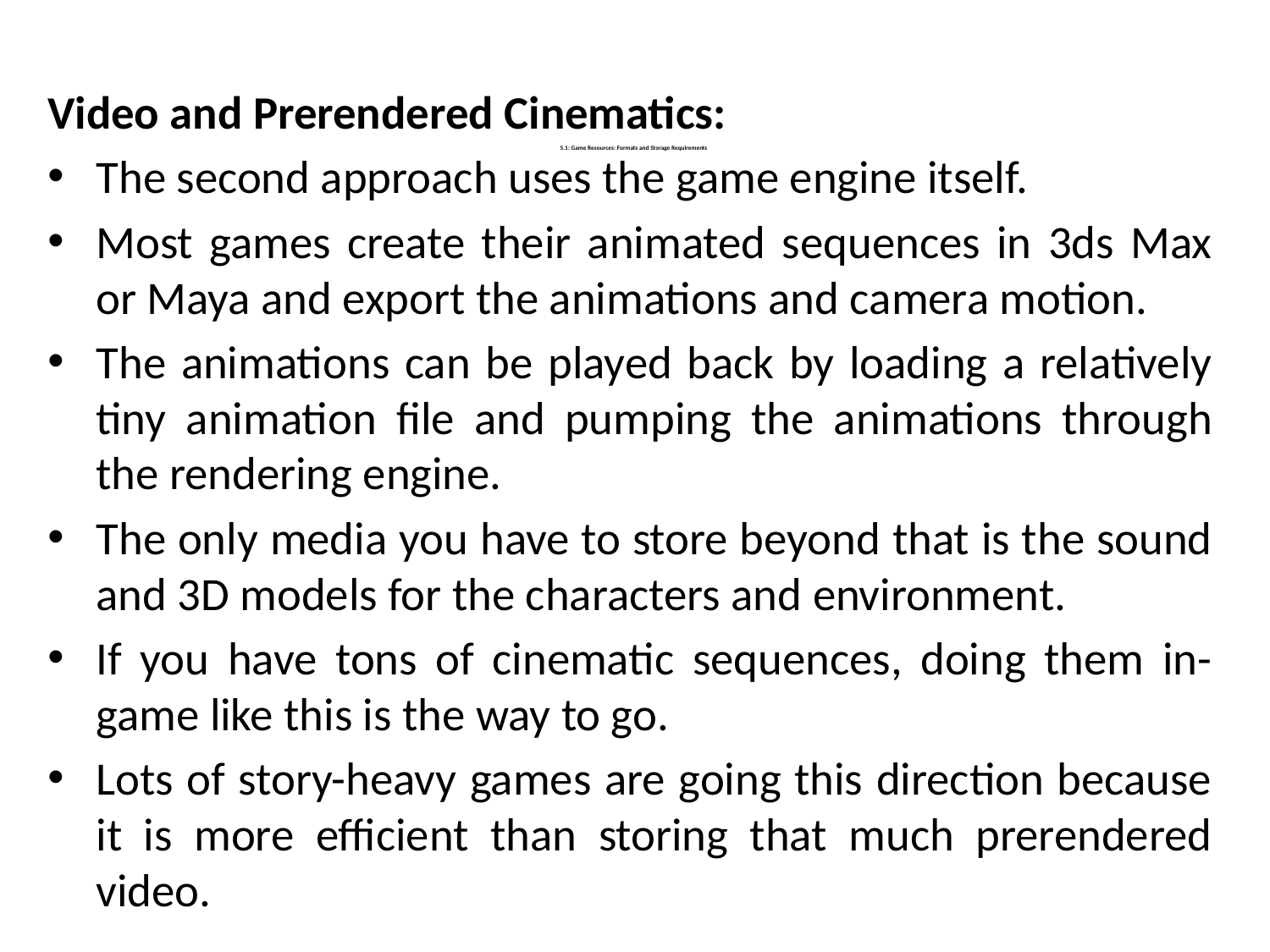

Video and Prerendered Cinematics:
The second approach uses the game engine itself.
Most games create their animated sequences in 3ds Max or Maya and export the animations and camera motion.
The animations can be played back by loading a relatively tiny animation file and pumping the animations through the rendering engine.
The only media you have to store beyond that is the sound and 3D models for the characters and environment.
If you have tons of cinematic sequences, doing them in-game like this is the way to go.
Lots of story-heavy games are going this direction because it is more efficient than storing that much prerendered video.
# 5.1: Game Resources: Formats and Storage Requirements